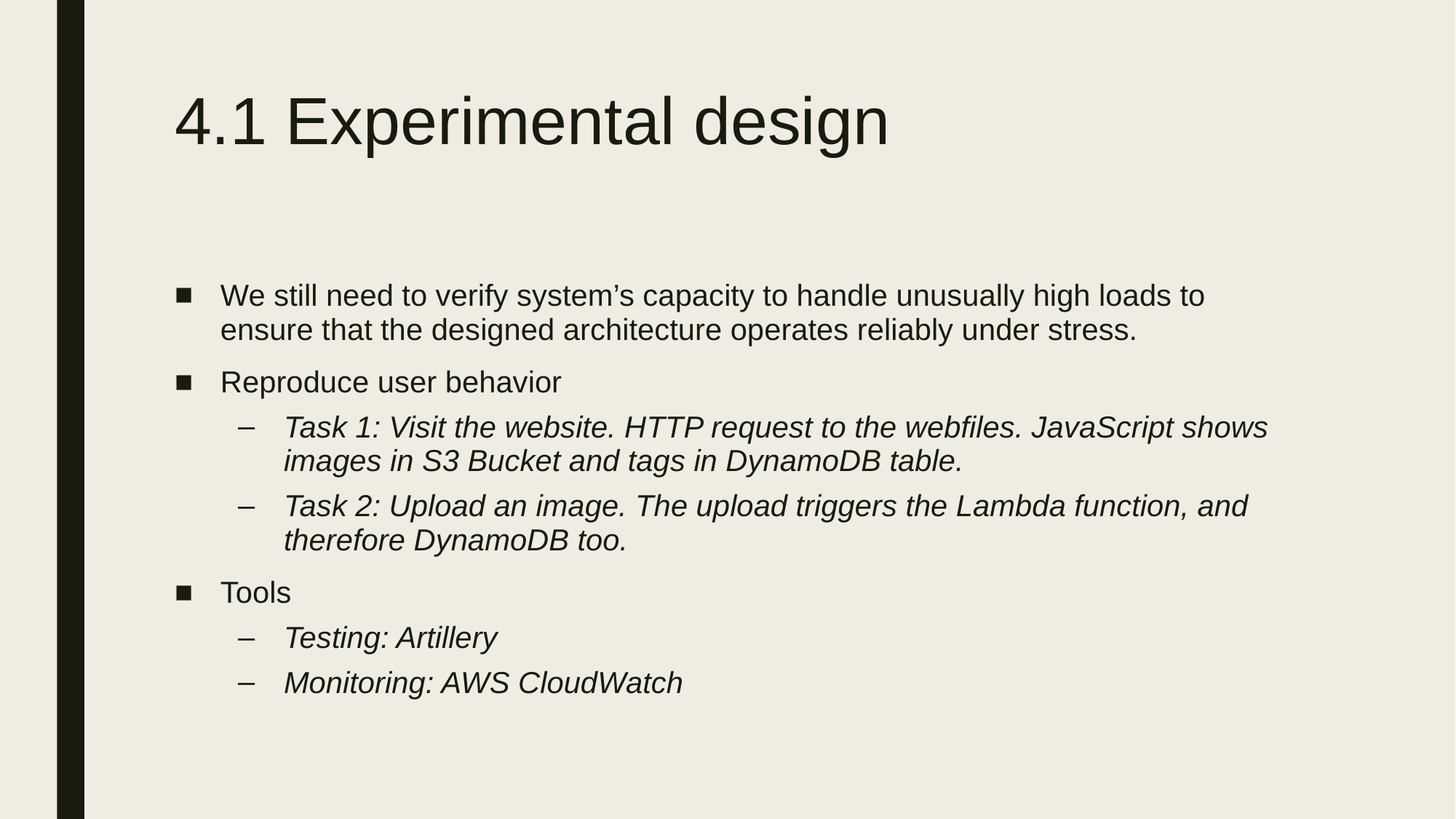

# 4.1 Experimental design
We still need to verify system’s capacity to handle unusually high loads to ensure that the designed architecture operates reliably under stress.
Reproduce user behavior
Task 1: Visit the website. HTTP request to the webfiles. JavaScript shows images in S3 Bucket and tags in DynamoDB table.
Task 2: Upload an image. The upload triggers the Lambda function, and therefore DynamoDB too.
Tools
Testing: Artillery
Monitoring: AWS CloudWatch